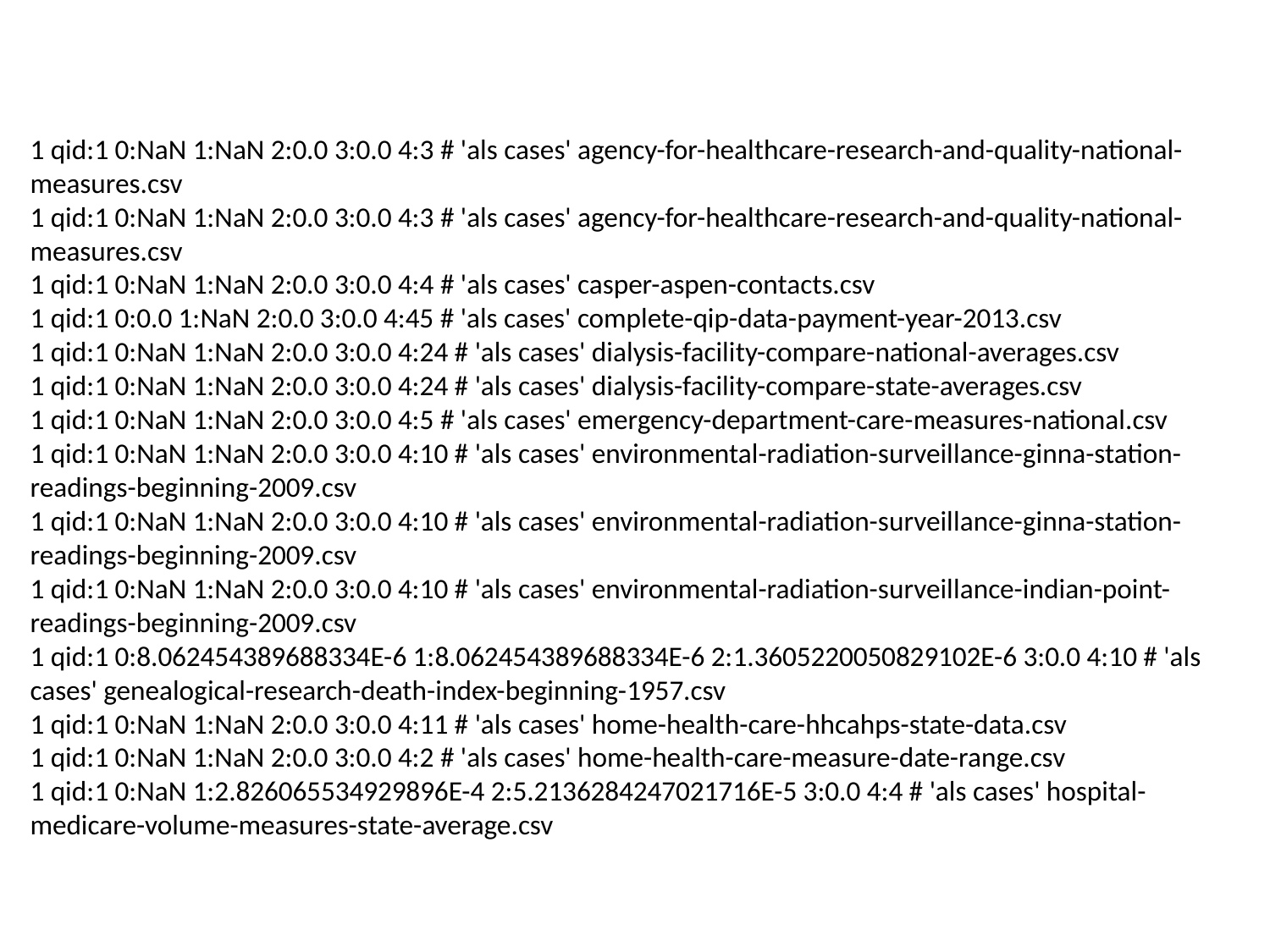

1 qid:1 0:NaN 1:NaN 2:0.0 3:0.0 4:3 # 'als cases' agency-for-healthcare-research-and-quality-national-measures.csv
1 qid:1 0:NaN 1:NaN 2:0.0 3:0.0 4:3 # 'als cases' agency-for-healthcare-research-and-quality-national-measures.csv
1 qid:1 0:NaN 1:NaN 2:0.0 3:0.0 4:4 # 'als cases' casper-aspen-contacts.csv
1 qid:1 0:0.0 1:NaN 2:0.0 3:0.0 4:45 # 'als cases' complete-qip-data-payment-year-2013.csv
1 qid:1 0:NaN 1:NaN 2:0.0 3:0.0 4:24 # 'als cases' dialysis-facility-compare-national-averages.csv
1 qid:1 0:NaN 1:NaN 2:0.0 3:0.0 4:24 # 'als cases' dialysis-facility-compare-state-averages.csv
1 qid:1 0:NaN 1:NaN 2:0.0 3:0.0 4:5 # 'als cases' emergency-department-care-measures-national.csv
1 qid:1 0:NaN 1:NaN 2:0.0 3:0.0 4:10 # 'als cases' environmental-radiation-surveillance-ginna-station-readings-beginning-2009.csv
1 qid:1 0:NaN 1:NaN 2:0.0 3:0.0 4:10 # 'als cases' environmental-radiation-surveillance-ginna-station-readings-beginning-2009.csv
1 qid:1 0:NaN 1:NaN 2:0.0 3:0.0 4:10 # 'als cases' environmental-radiation-surveillance-indian-point-readings-beginning-2009.csv
1 qid:1 0:8.062454389688334E-6 1:8.062454389688334E-6 2:1.3605220050829102E-6 3:0.0 4:10 # 'als cases' genealogical-research-death-index-beginning-1957.csv
1 qid:1 0:NaN 1:NaN 2:0.0 3:0.0 4:11 # 'als cases' home-health-care-hhcahps-state-data.csv
1 qid:1 0:NaN 1:NaN 2:0.0 3:0.0 4:2 # 'als cases' home-health-care-measure-date-range.csv
1 qid:1 0:NaN 1:2.826065534929896E-4 2:5.2136284247021716E-5 3:0.0 4:4 # 'als cases' hospital-medicare-volume-measures-state-average.csv